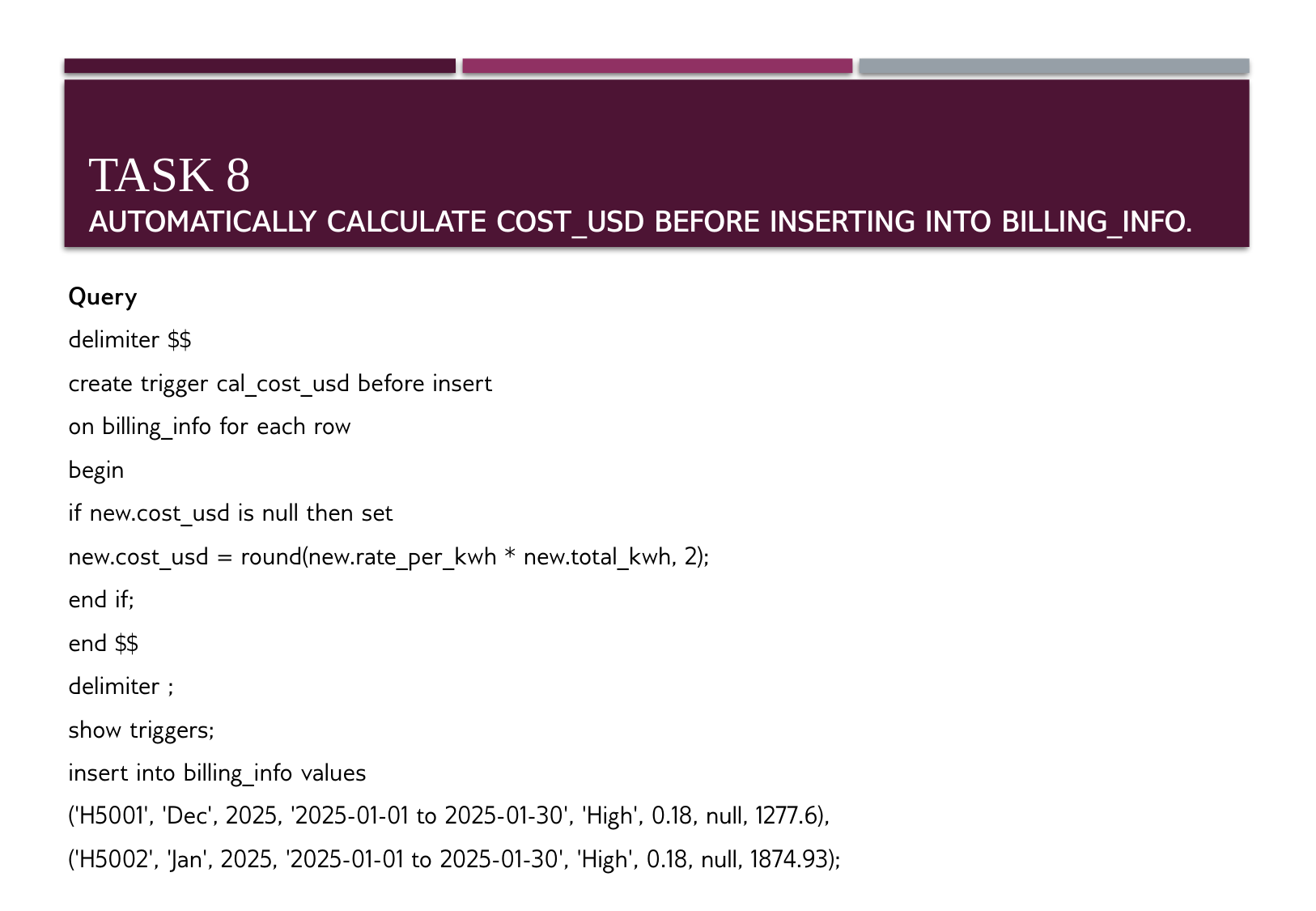

# TASK 8 Automatically calculate cost_usd before inserting into billing_info.
Query
delimiter $$
create trigger cal_cost_usd before insert
on billing_info for each row
begin
if new.cost_usd is null then set
new.cost_usd = round(new.rate_per_kwh * new.total_kwh, 2);
end if;
end $$
delimiter ;
show triggers;
insert into billing_info values
('H5001', 'Dec', 2025, '2025-01-01 to 2025-01-30', 'High', 0.18, null, 1277.6),
('H5002', 'Jan', 2025, '2025-01-01 to 2025-01-30', 'High', 0.18, null, 1874.93);